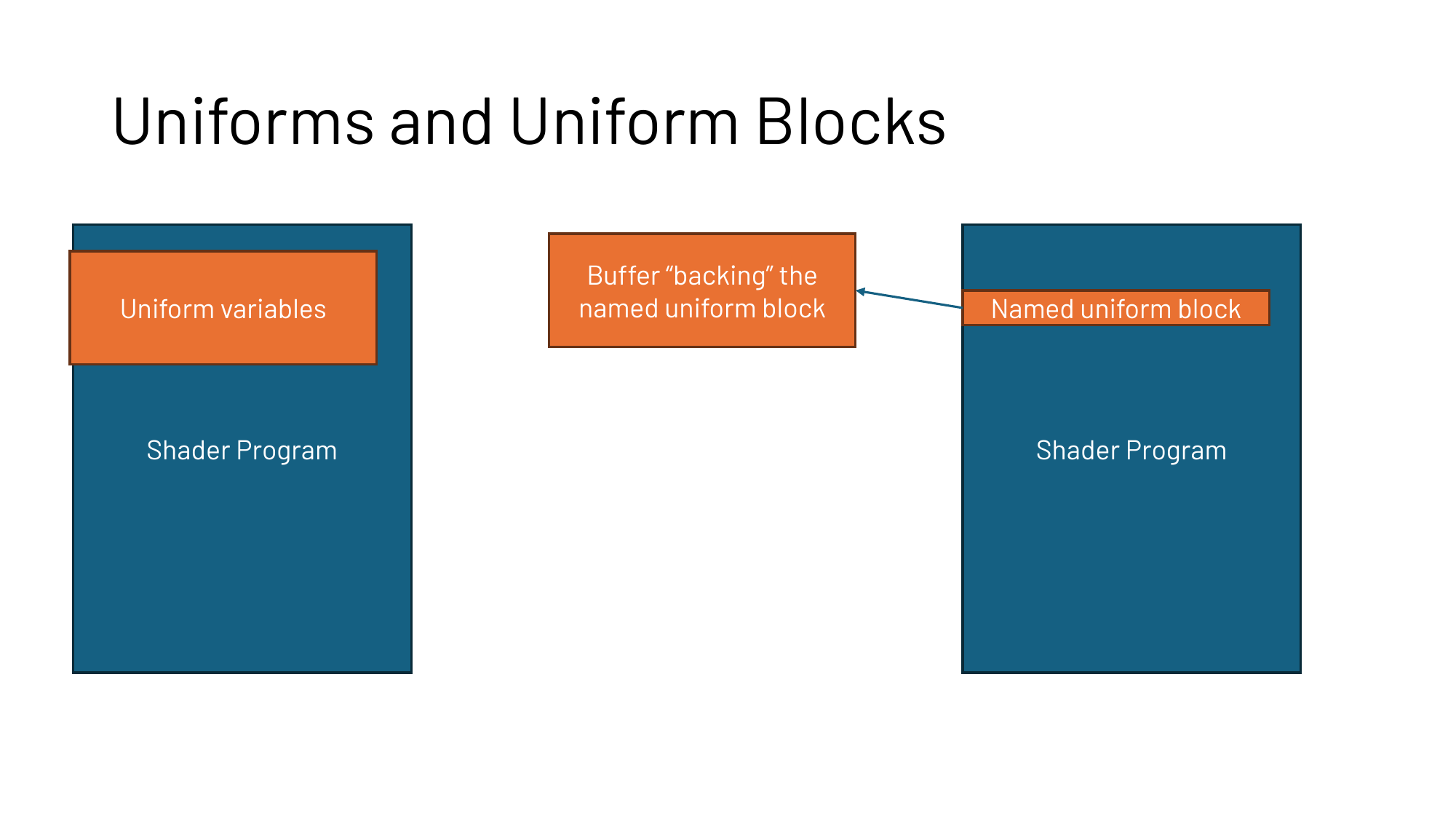

# Uniforms and Uniform Blocks
Shader Program
Shader Program
Buffer “backing” the named uniform block
Uniform variables
Named uniform block